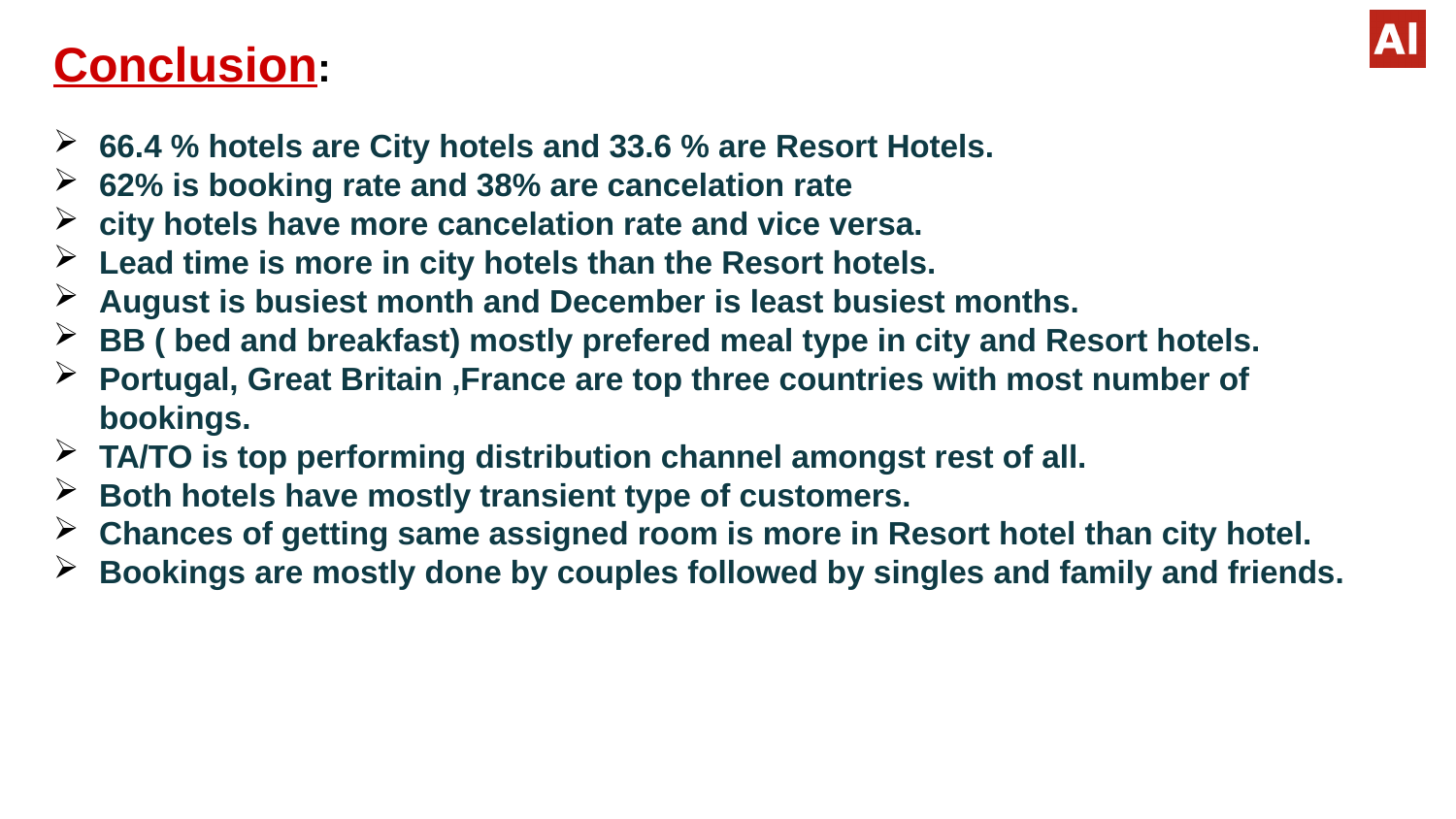

Conclusion:
66.4 % hotels are City hotels and 33.6 % are Resort Hotels.
62% is booking rate and 38% are cancelation rate
city hotels have more cancelation rate and vice versa.
Lead time is more in city hotels than the Resort hotels.
August is busiest month and December is least busiest months.
BB ( bed and breakfast) mostly prefered meal type in city and Resort hotels.
Portugal, Great Britain ,France are top three countries with most number of bookings.
TA/TO is top performing distribution channel amongst rest of all.
Both hotels have mostly transient type of customers.
Chances of getting same assigned room is more in Resort hotel than city hotel.
Bookings are mostly done by couples followed by singles and family and friends.